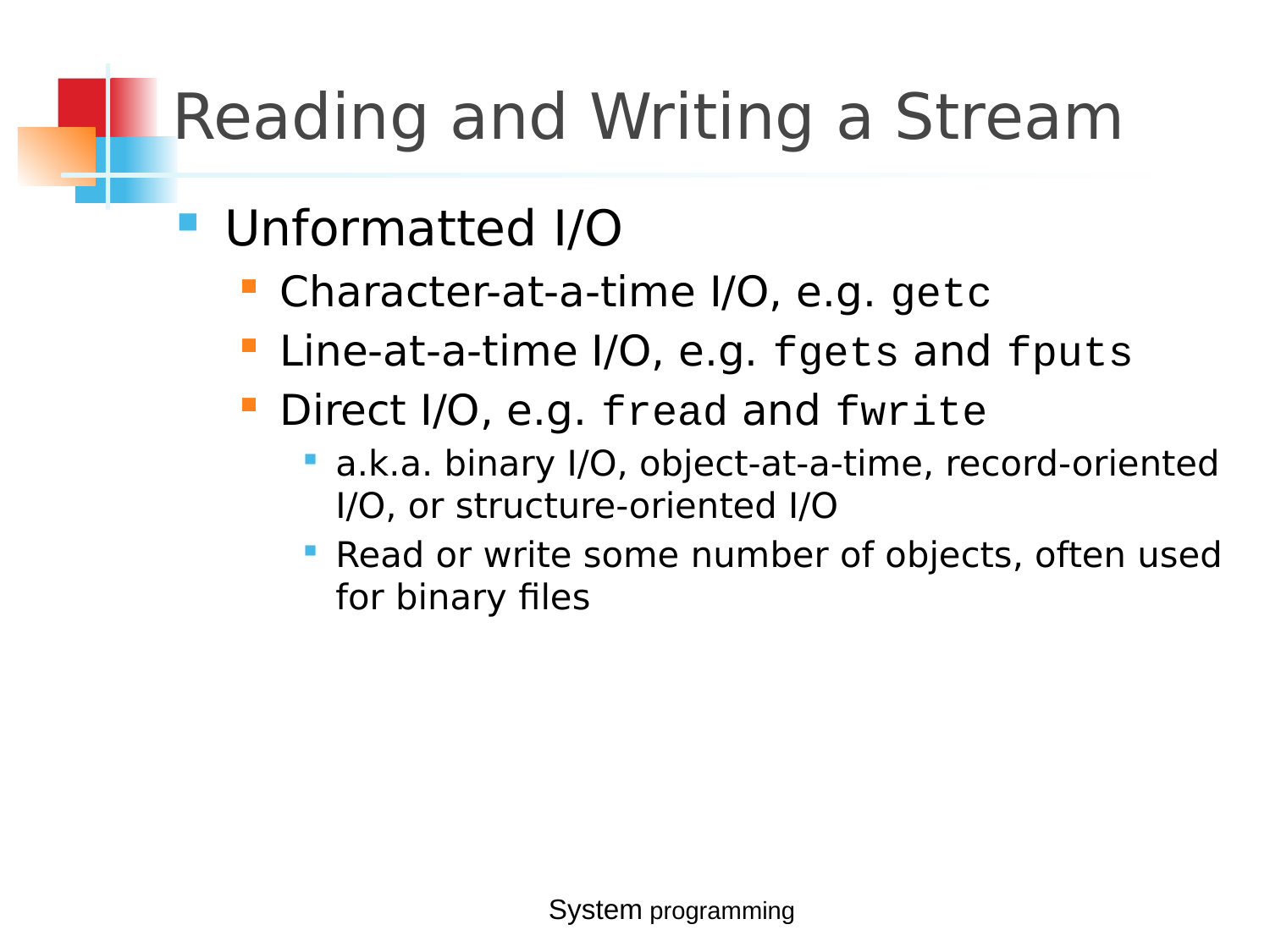

Reading and Writing a Stream
Unformatted I/O
Character-at-a-time I/O, e.g. getc
Line-at-a-time I/O, e.g. fgets and fputs
Direct I/O, e.g. fread and fwrite
a.k.a. binary I/O, object-at-a-time, record-oriented I/O, or structure-oriented I/O
Read or write some number of objects, often used for binary files